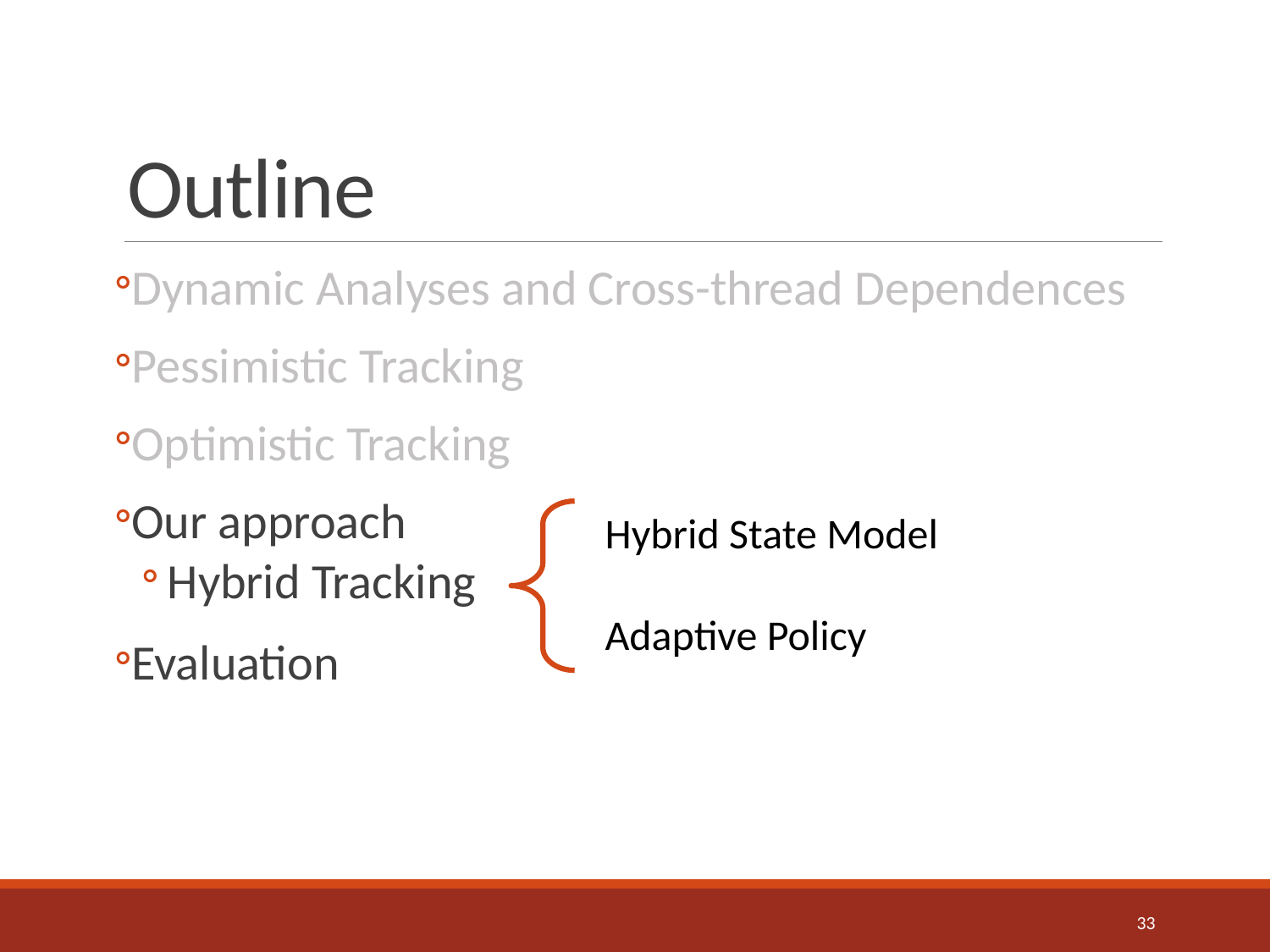

# Outline
Dynamic Analyses and Cross-thread Dependences
Pessimistic Tracking
Optimistic Tracking
Our approach
Hybrid Tracking
Evaluation

Hybrid State Model

Adaptive Policy

33